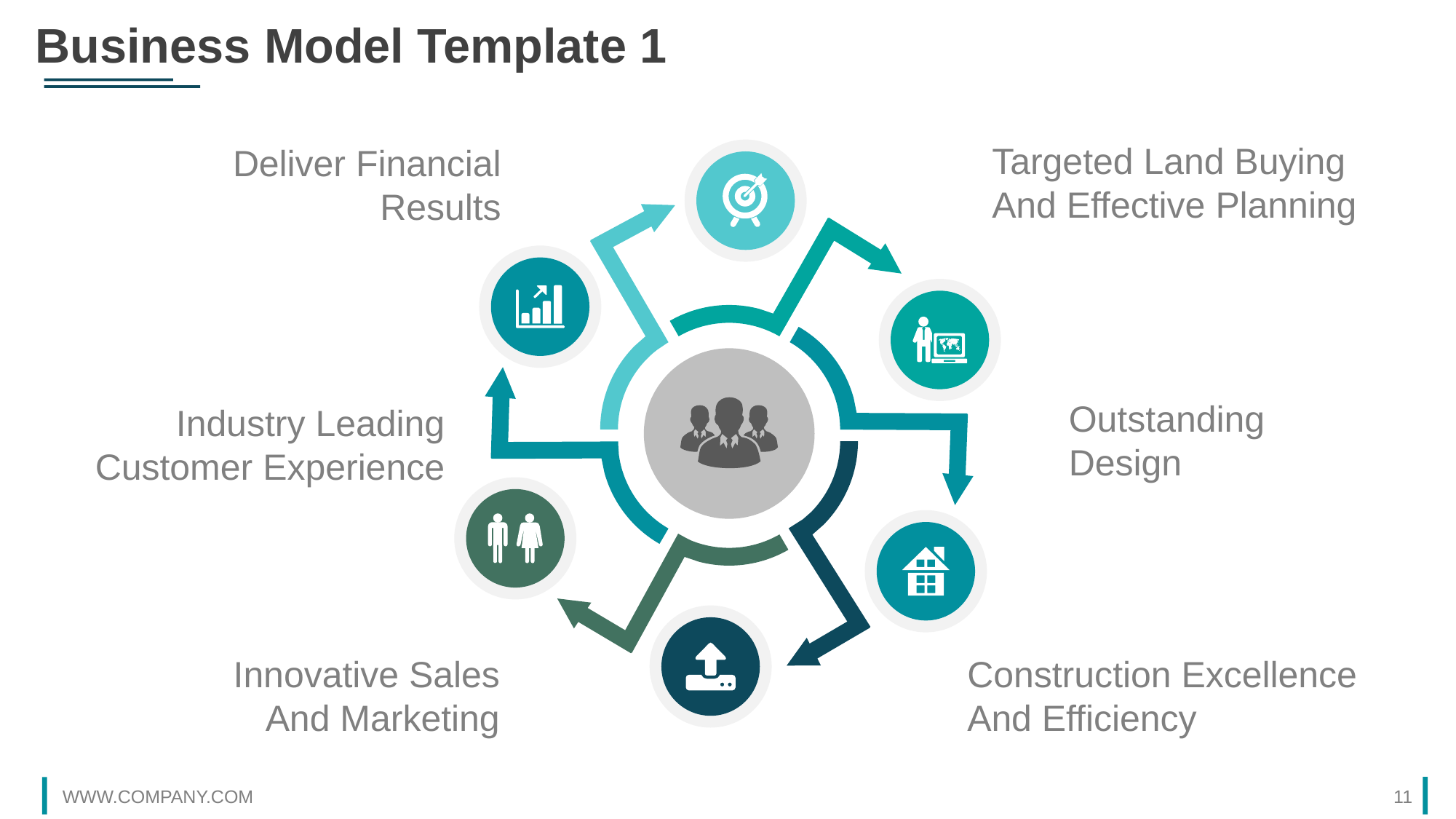

Business Model Template 1
Targeted Land Buying And Effective Planning
Outstanding Design
Construction Excellence And Efficiency
Deliver Financial Results
Industry Leading Customer Experience
Innovative Sales And Marketing

WWW.COMPANY.COM
11